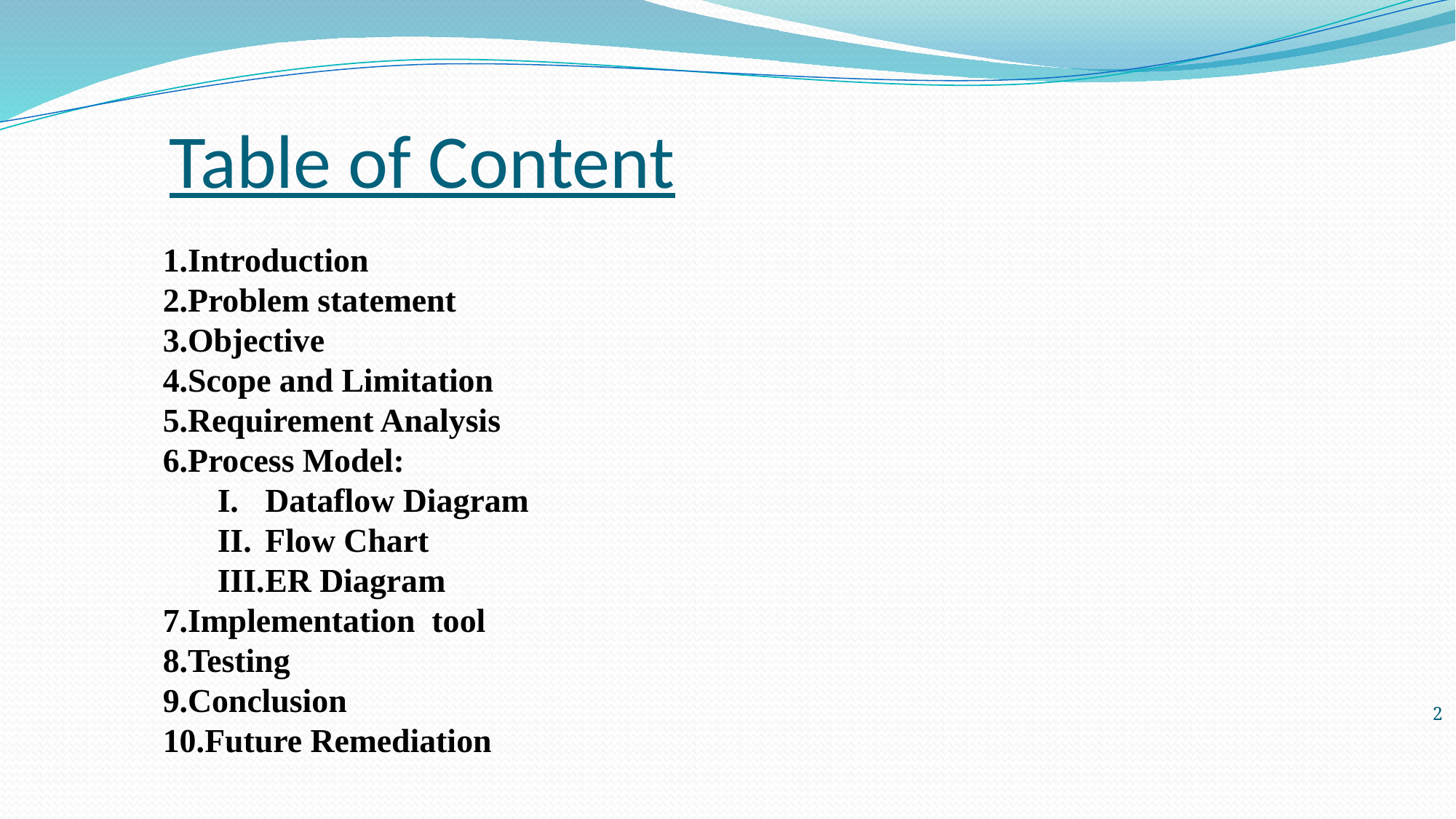

# Table of Content
Introduction
Problem statement
Objective
Scope and Limitation
Requirement Analysis
Process Model:
Dataflow Diagram
Flow Chart
ER Diagram
Implementation  tool
Testing
Conclusion
Future Remediation
2